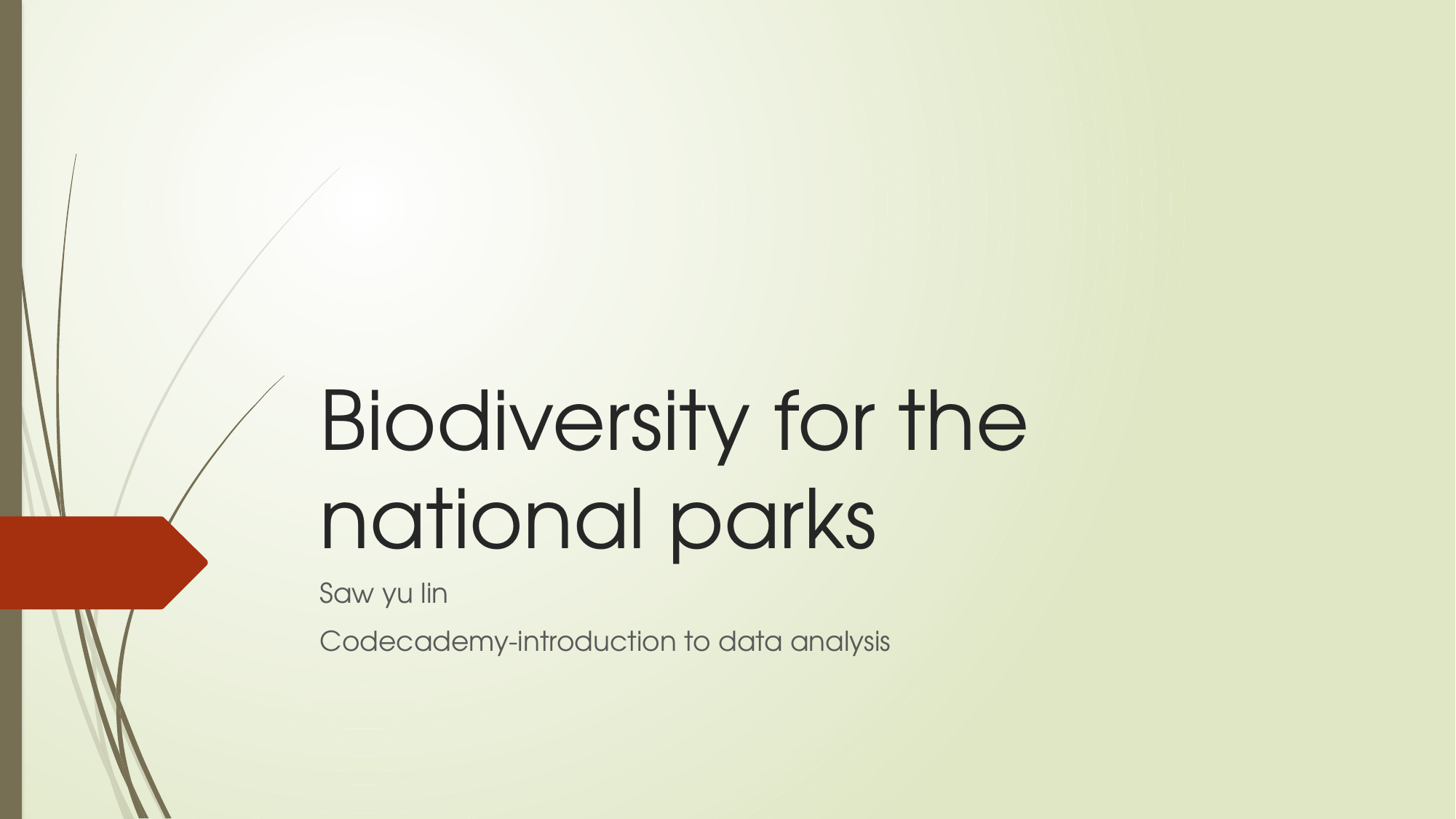

# Biodiversity for the national parks
Saw yu lin
Codecademy-introduction to data analysis